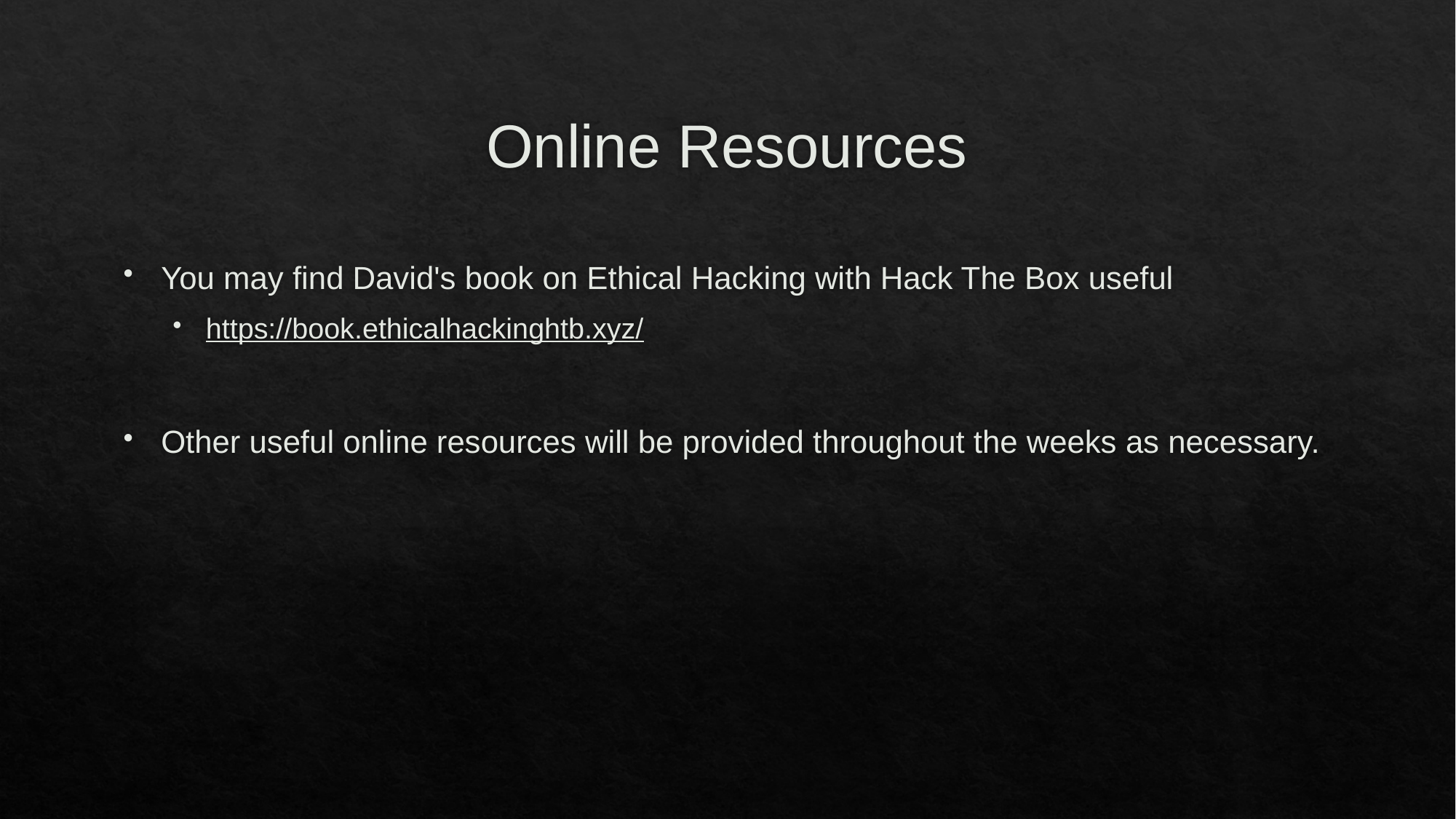

# Online Resources
You may find David's book on Ethical Hacking with Hack The Box useful
https://book.ethicalhackinghtb.xyz/

Other useful online resources will be provided throughout the weeks as necessary.